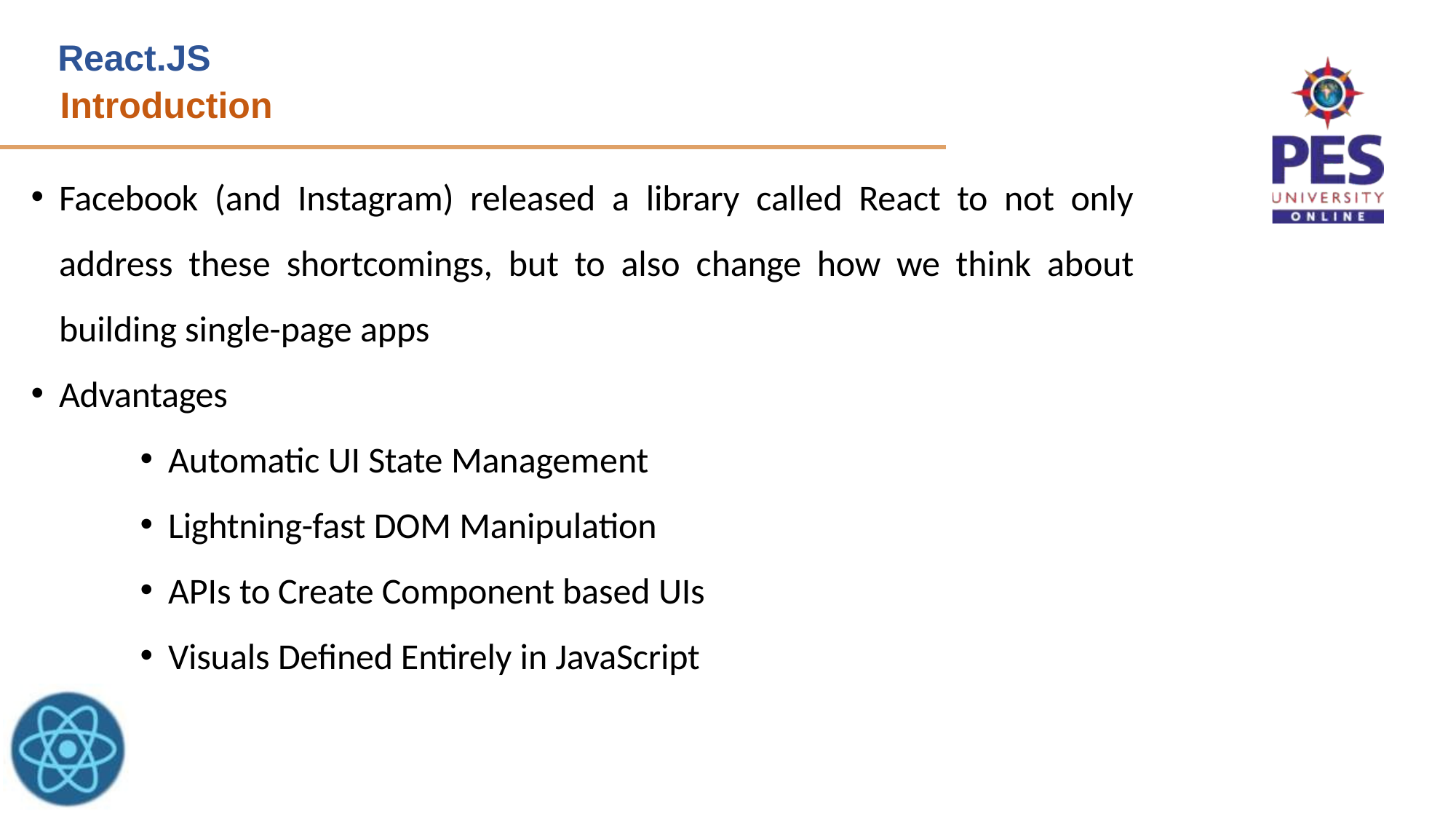

React.JS  Introduction
Facebook (and Instagram) released a library called React to not only  address these shortcomings, but to also change how we think about  building single-page apps
Advantages
Automatic UI State Management
Lightning-fast DOM Manipulation
APIs to Create Component based UIs
Visuals Defined Entirely in JavaScript